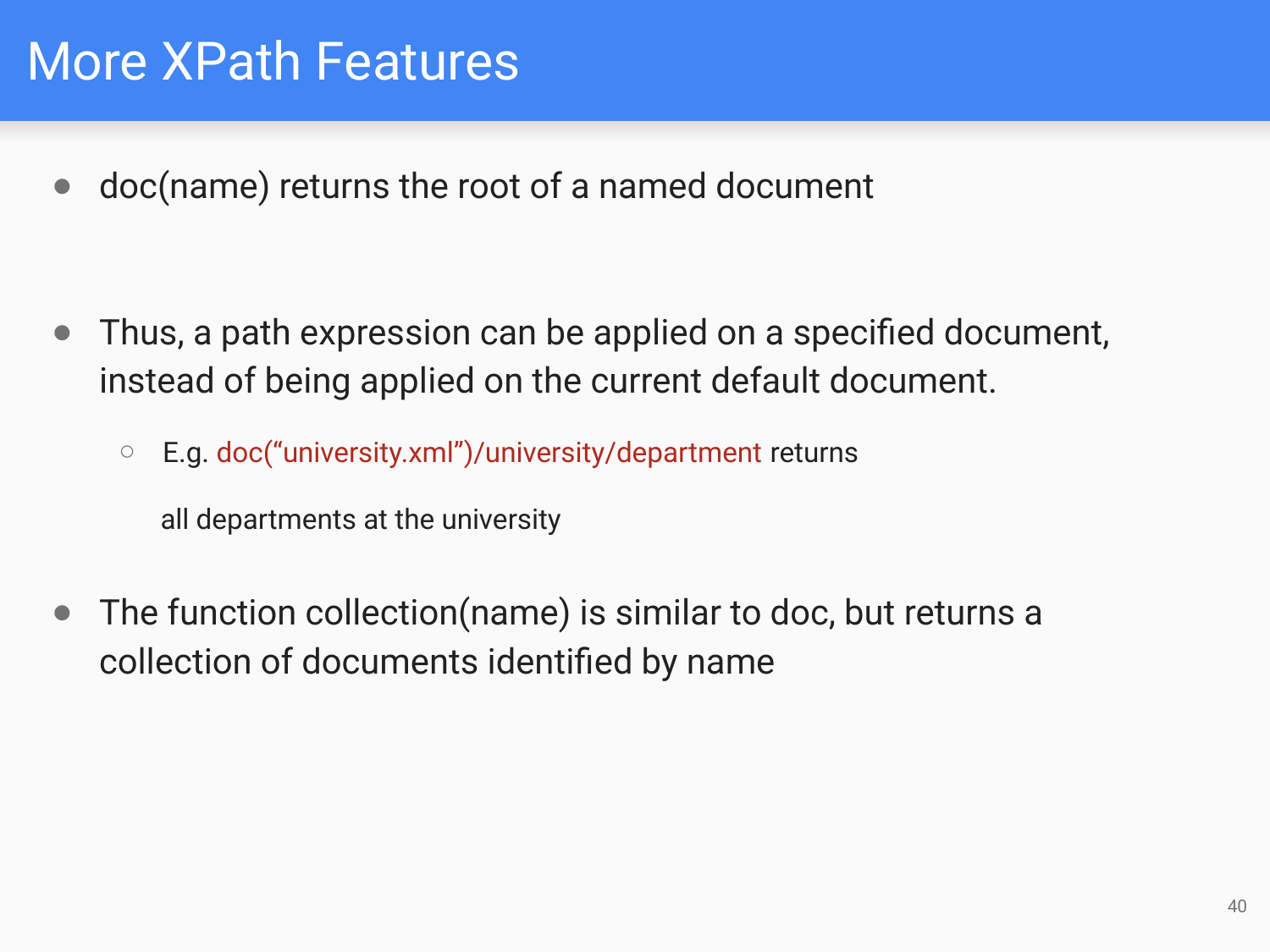

# More XPath Features
doc(name) returns the root of a named document

Thus, a path expression can be applied on a specified document, instead of being applied on the current default document.
E.g. doc(“university.xml”)/university/department returns
      all departments at the university

The function collection(name) is similar to doc, but returns a collection of documents identified by name
40